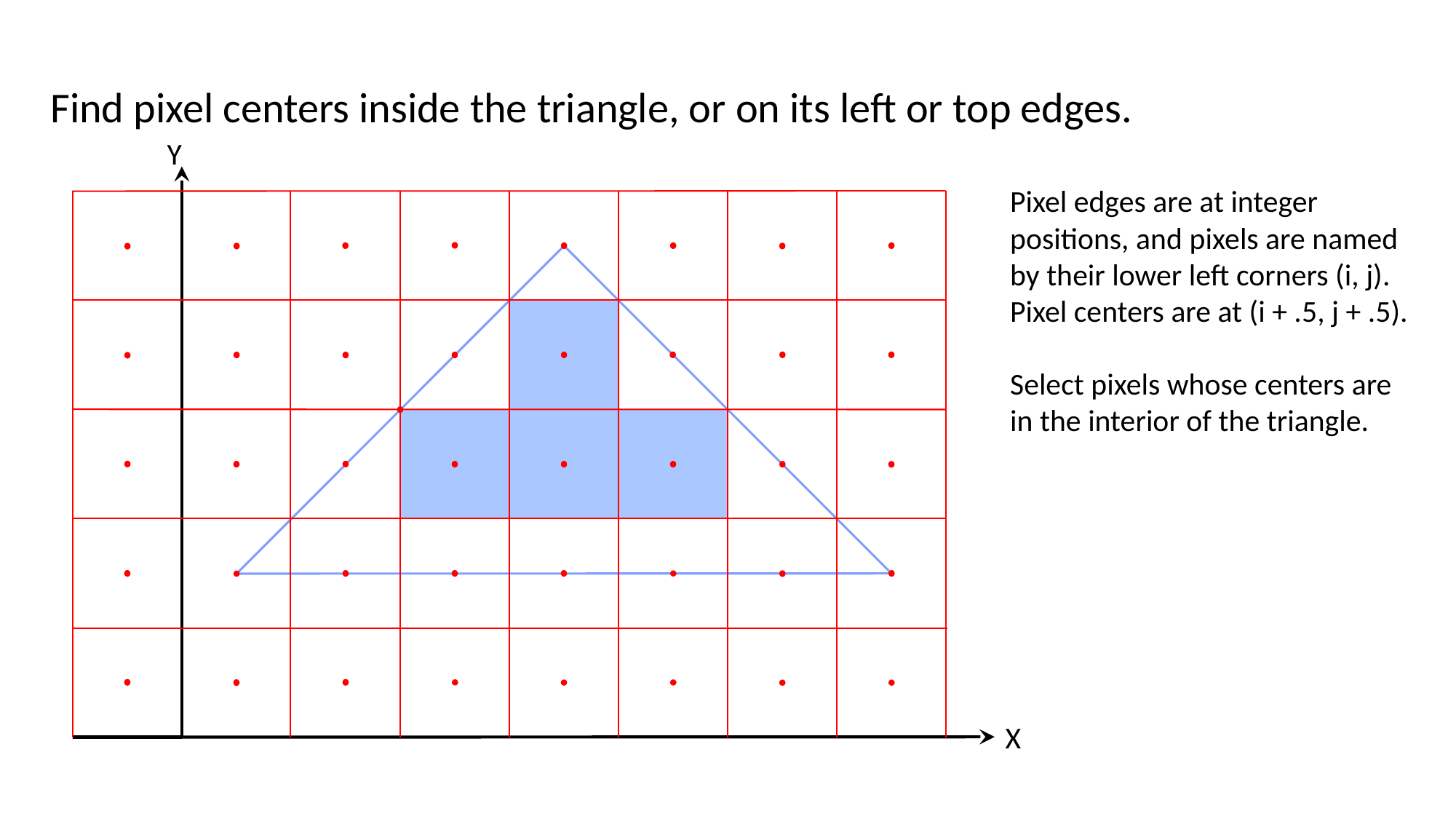

Find pixel centers inside the triangle, or on its left or top edges.
Y
Pixel edges are at integer positions, and pixels are named by their lower left corners (i, j). Pixel centers are at (i + .5, j + .5).

Select pixels whose centers are in the interior of the triangle.

X